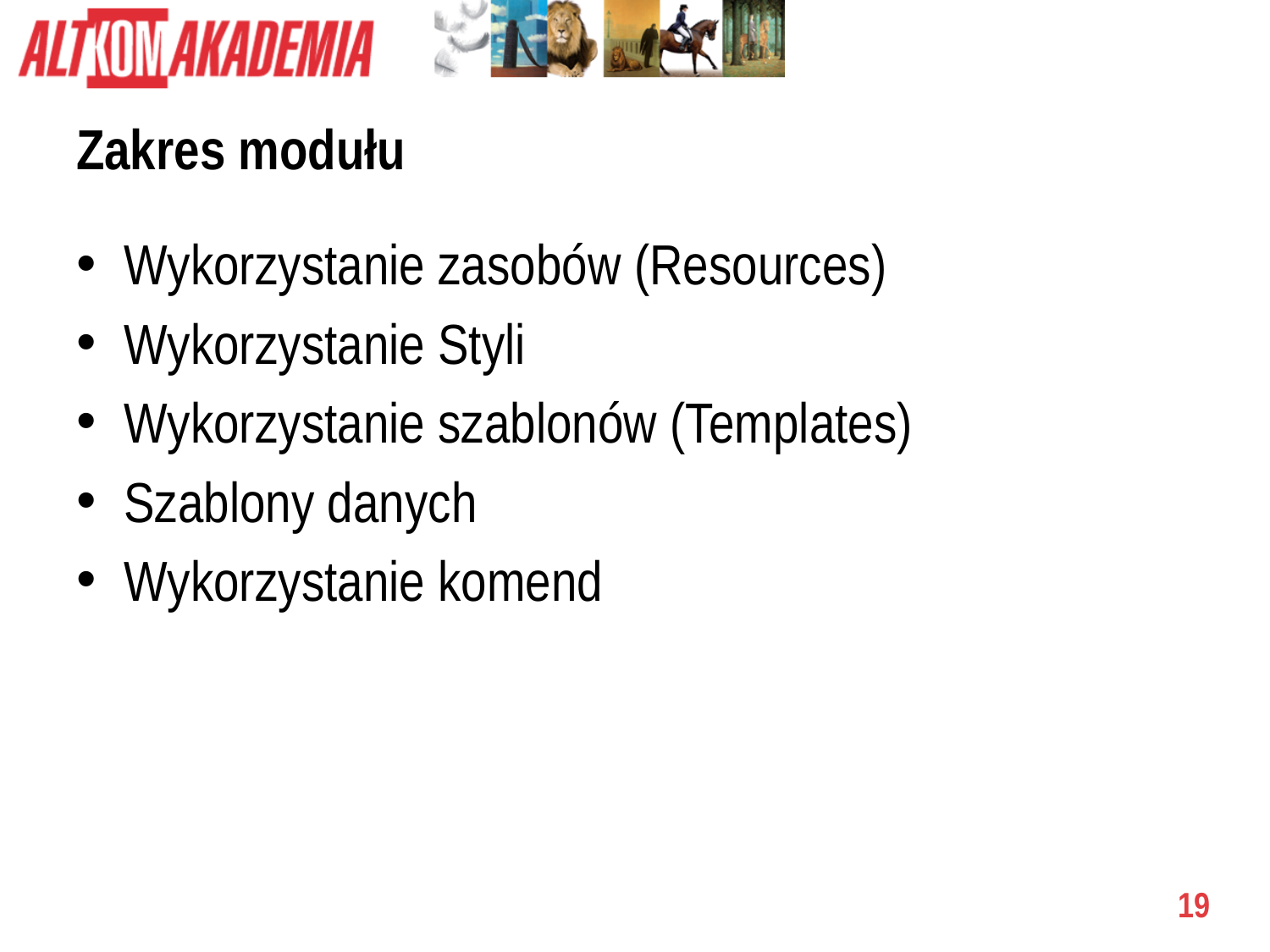

# Zakres modułu
Wykorzystanie zasobów (Resources)
Wykorzystanie Styli
Wykorzystanie szablonów (Templates)
Szablony danych
Wykorzystanie komend